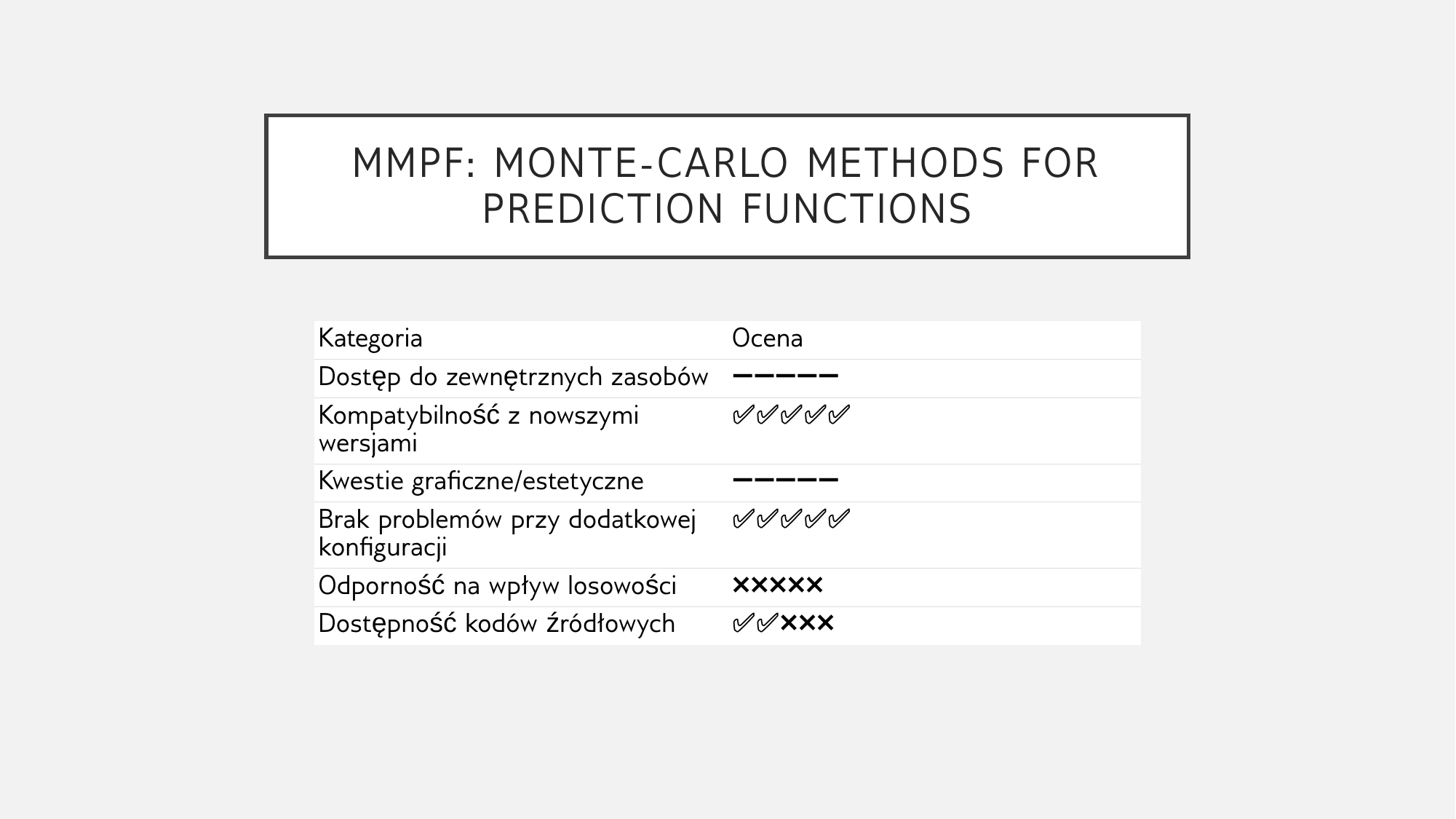

mmpf: Monte-Carlo Methods for Prediction Functions
| Kategoria | Ocena |
| --- | --- |
| Dostęp do zewnętrznych zasobów | ➖➖➖➖➖️ |
| Kompatybilność z nowszymi wersjami | ✅✅✅✅✅ |
| Kwestie graficzne/estetyczne | ➖➖➖➖➖ |
| Brak problemów przy dodatkowej konfiguracji | ✅✅✅✅✅ |
| Odporność na wpływ losowości | ❌❌❌❌❌ |
| Dostępność kodów źródłowych | ✅✅❌❌❌ |